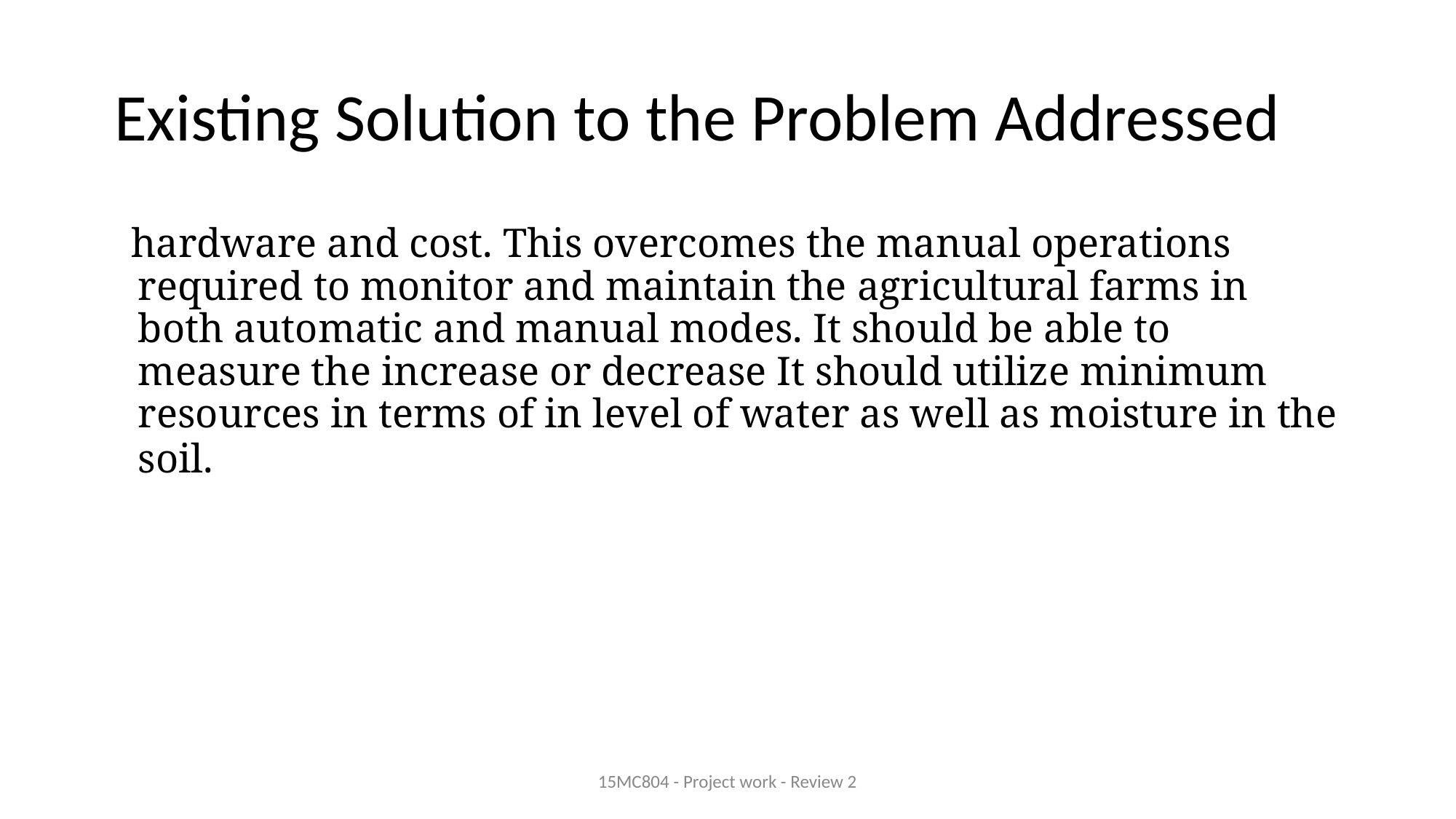

# Existing Solution to the Problem Addressed
  hardware and cost. This overcomes the manual operations required to monitor and maintain the agricultural farms in both automatic and manual modes. It should be able to measure the increase or decrease It should utilize minimum resources in terms of in level of water as well as moisture in the soil.
15MC804 - Project work - Review 2